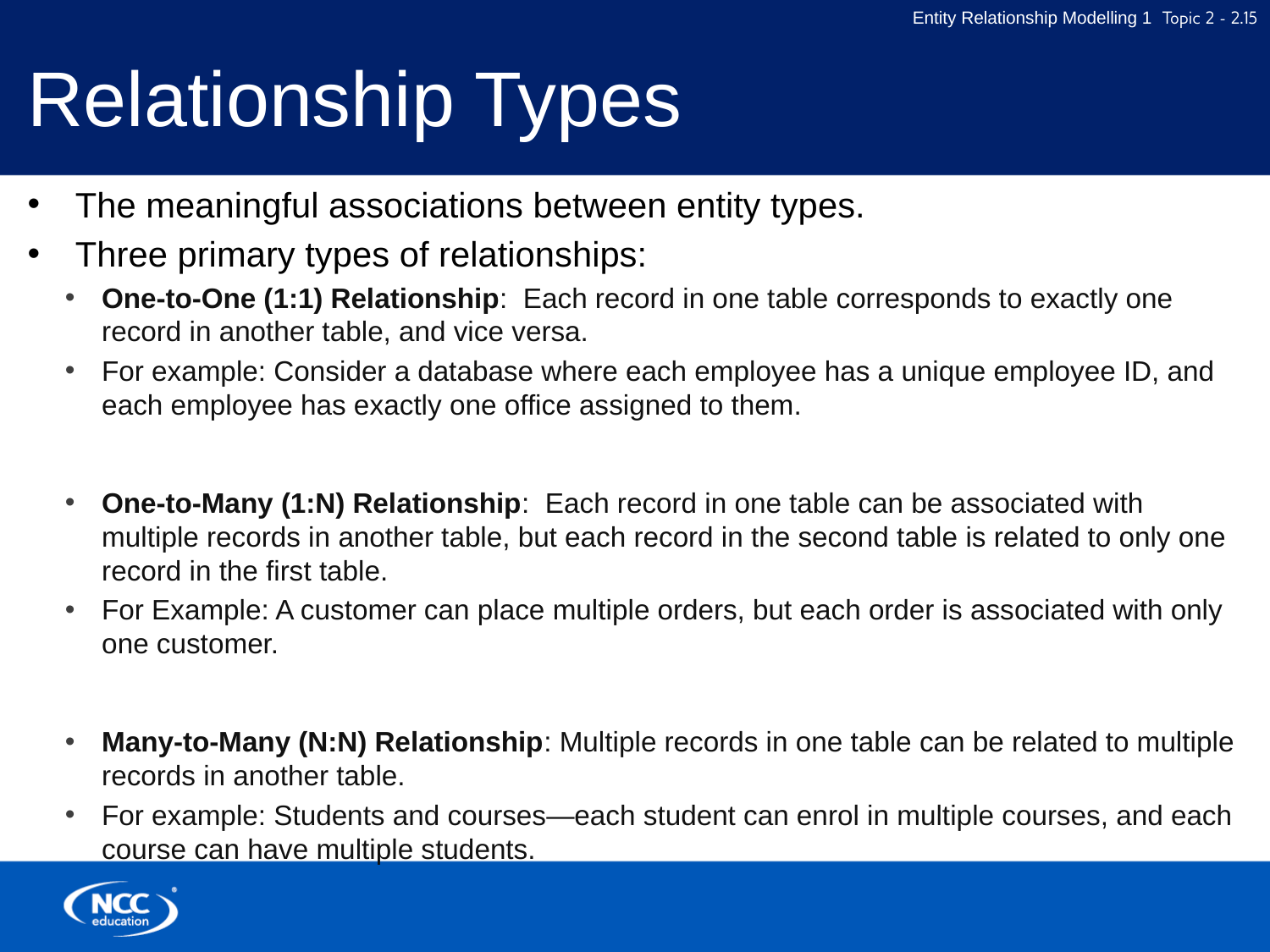

# Relationship Types
The meaningful associations between entity types.
Three primary types of relationships:
One-to-One (1:1) Relationship:  Each record in one table corresponds to exactly one record in another table, and vice versa.
For example: Consider a database where each employee has a unique employee ID, and each employee has exactly one office assigned to them.

One-to-Many (1:N) Relationship:  Each record in one table can be associated with multiple records in another table, but each record in the second table is related to only one record in the first table.
For Example: A customer can place multiple orders, but each order is associated with only one customer.

Many-to-Many (N:N) Relationship: Multiple records in one table can be related to multiple records in another table.
For example: Students and courses—each student can enrol in multiple courses, and each course can have multiple students.